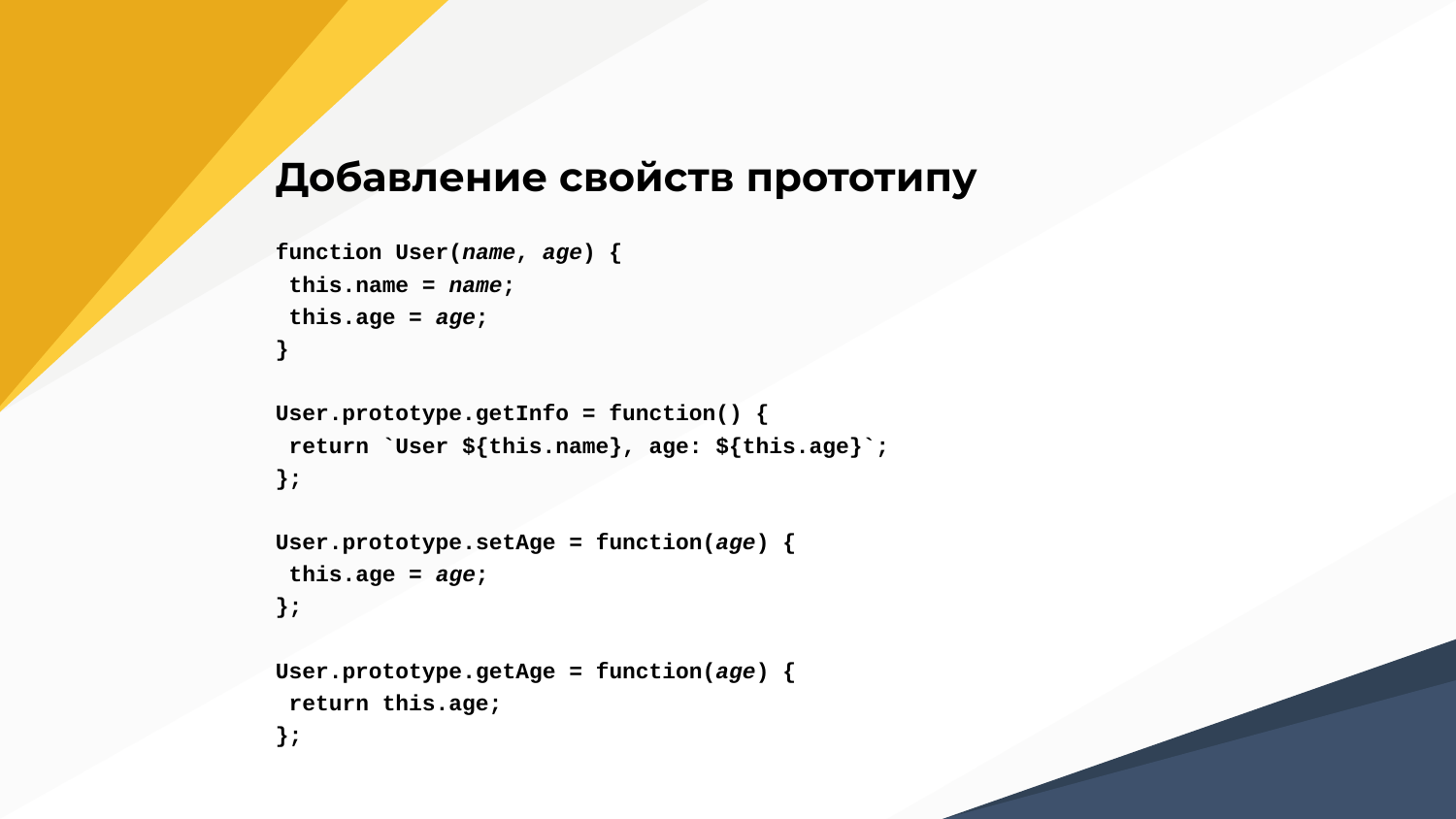

# Добавление свойств прототипу

function User(name, age) {
 this.name = name;
 this.age = age;
}

User.prototype.getInfo = function() {
 return `User ${this.name}, age: ${this.age}`;
};

User.prototype.setAge = function(age) {
 this.age = age;
};

User.prototype.getAge = function(age) {
 return this.age;
};